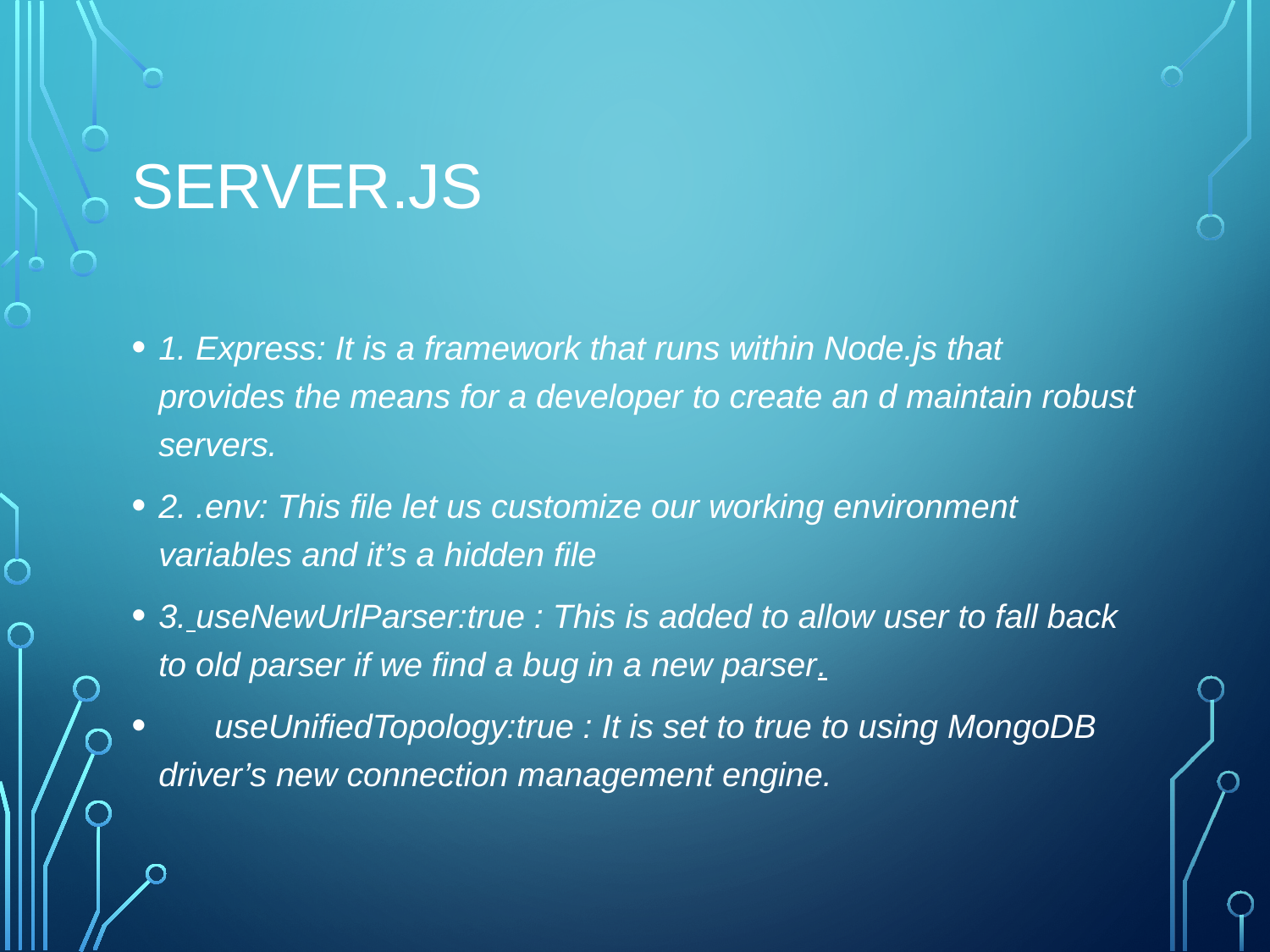

# Server.js
1. Express: It is a framework that runs within Node.js that provides the means for a developer to create an d maintain robust servers.
2. .env: This file let us customize our working environment variables and it’s a hidden file
3. useNewUrlParser:true : This is added to allow user to fall back to old parser if we find a bug in a new parser.
      useUnifiedTopology:true : It is set to true to using MongoDB driver’s new connection management engine.